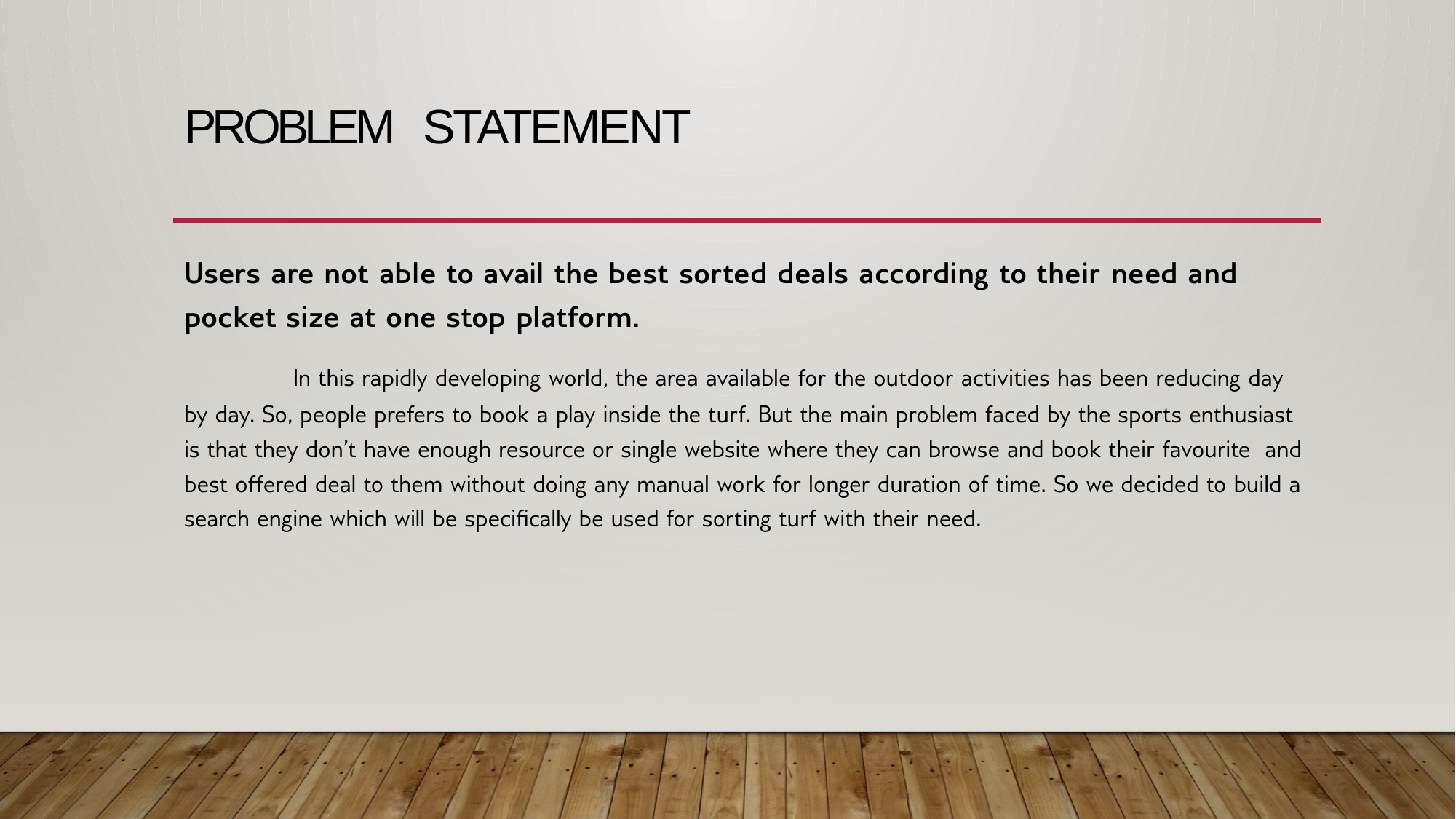

# PROBLEM   STATEMENT
Users are not able to avail the best sorted deals according to their need and pocket size at one stop platform.
	In this rapidly developing world, the area available for the outdoor activities has been reducing day by day. So, people prefers to book a play inside the turf. But the main problem faced by the sports enthusiast is that they don’t have enough resource or single website where they can browse and book their favourite  and best offered deal to them without doing any manual work for longer duration of time. So we decided to build a search engine which will be specifically be used for sorting turf with their need.